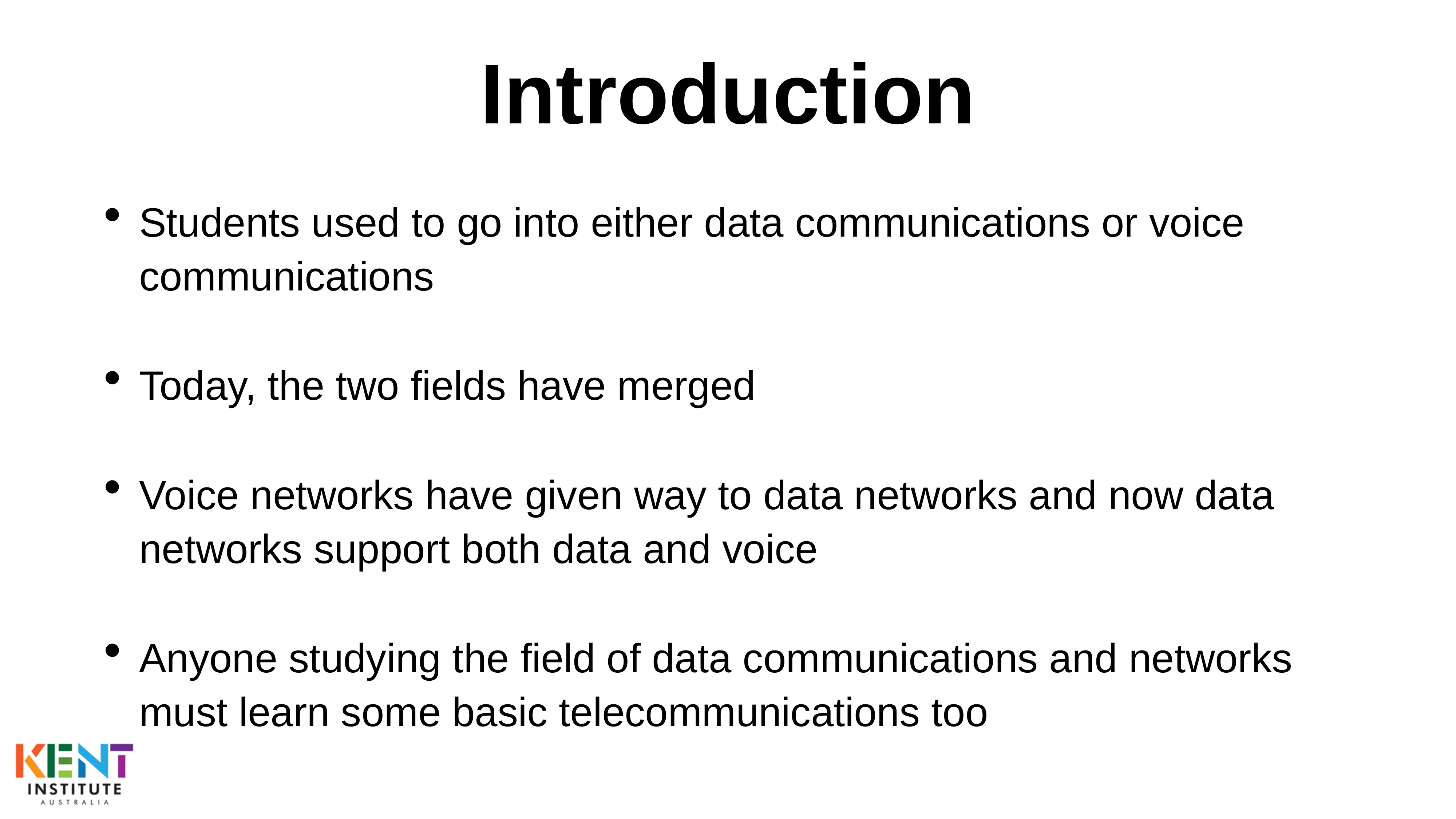

# Introduction
Students used to go into either data communications or voice communications

Today, the two fields have merged

Voice networks have given way to data networks and now data networks support both data and voice

Anyone studying the field of data communications and networks must learn some basic telecommunications too